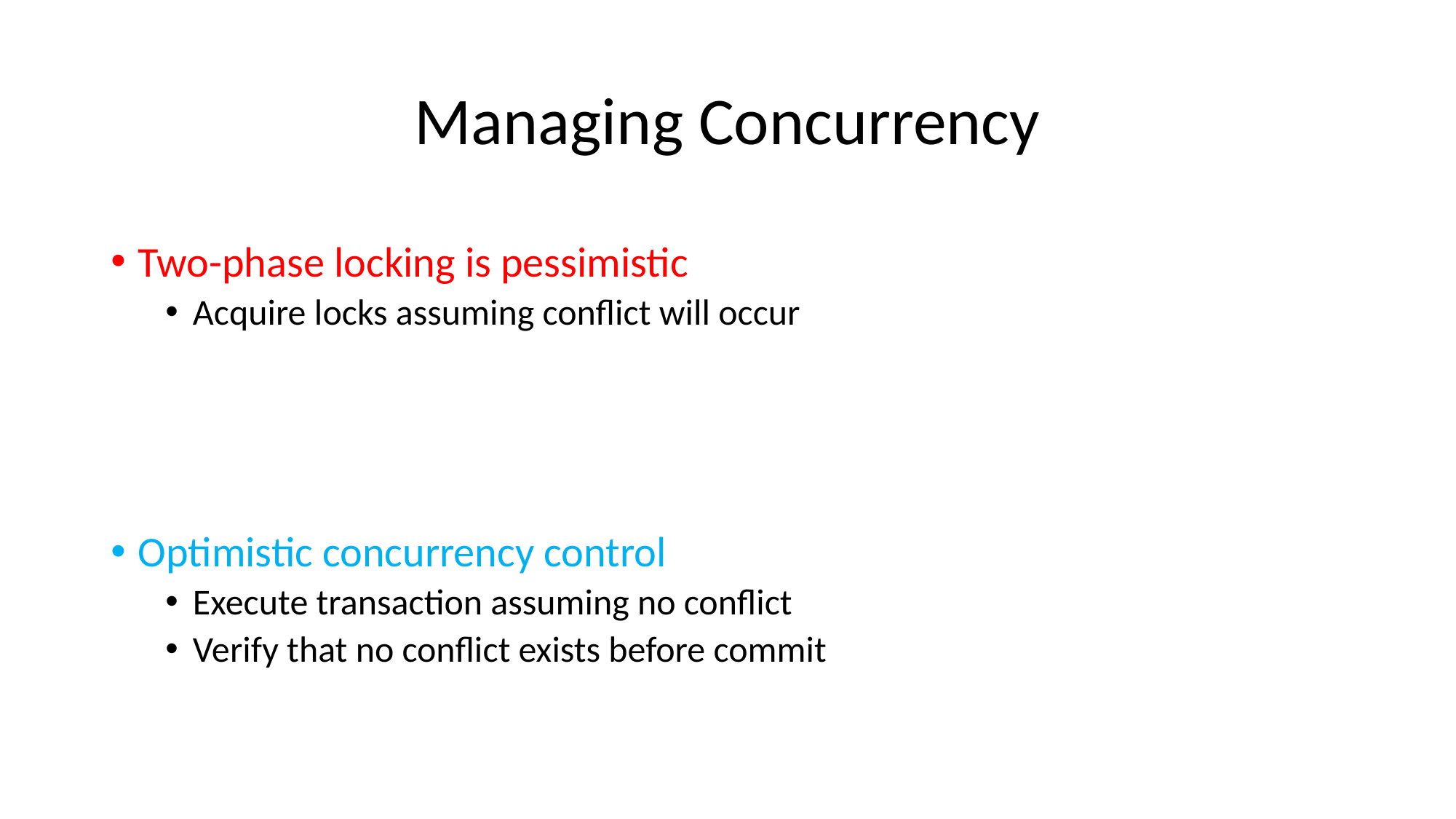

# Managing Concurrency
Two-phase locking is pessimistic
Acquire locks assuming conflict will occur

Optimistic concurrency control
Execute transaction assuming no conflict
Verify that no conflict exists before commit